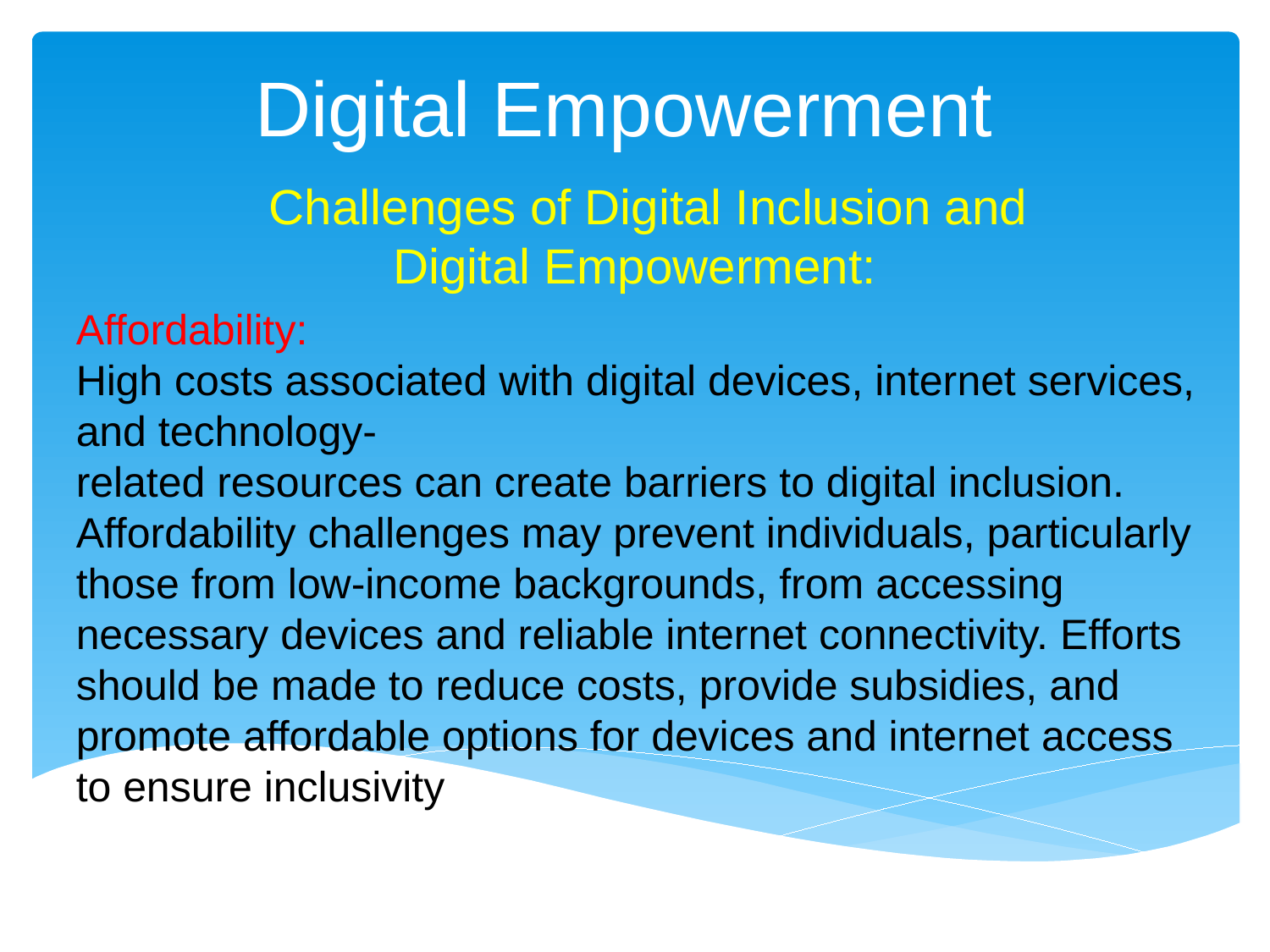

# Digital Empowerment
  Challenges of Digital Inclusion and Digital Empowerment:
Affordability:
High costs associated with digital devices, internet services, and technology-
related resources can create barriers to digital inclusion. Affordability challenges may prevent individuals, particularly those from low-income backgrounds, from accessing necessary devices and reliable internet connectivity. Efforts should be made to reduce costs, provide subsidies, and promote affordable options for devices and internet access to ensure inclusivity